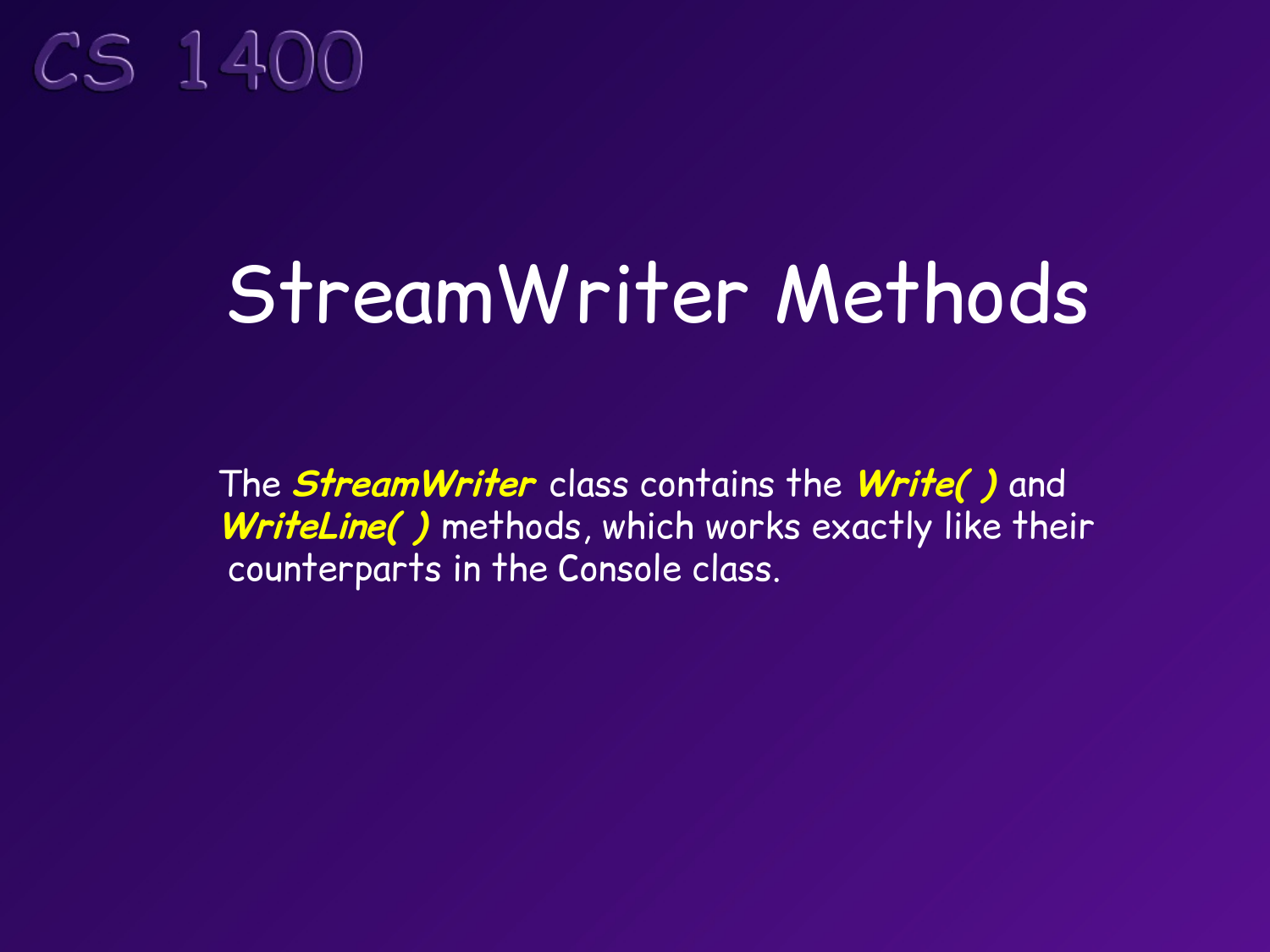

# StreamWriter Methods
The StreamWriter class contains the Write( ) and
WriteLine( ) methods, which works exactly like their
 counterparts in the Console class.